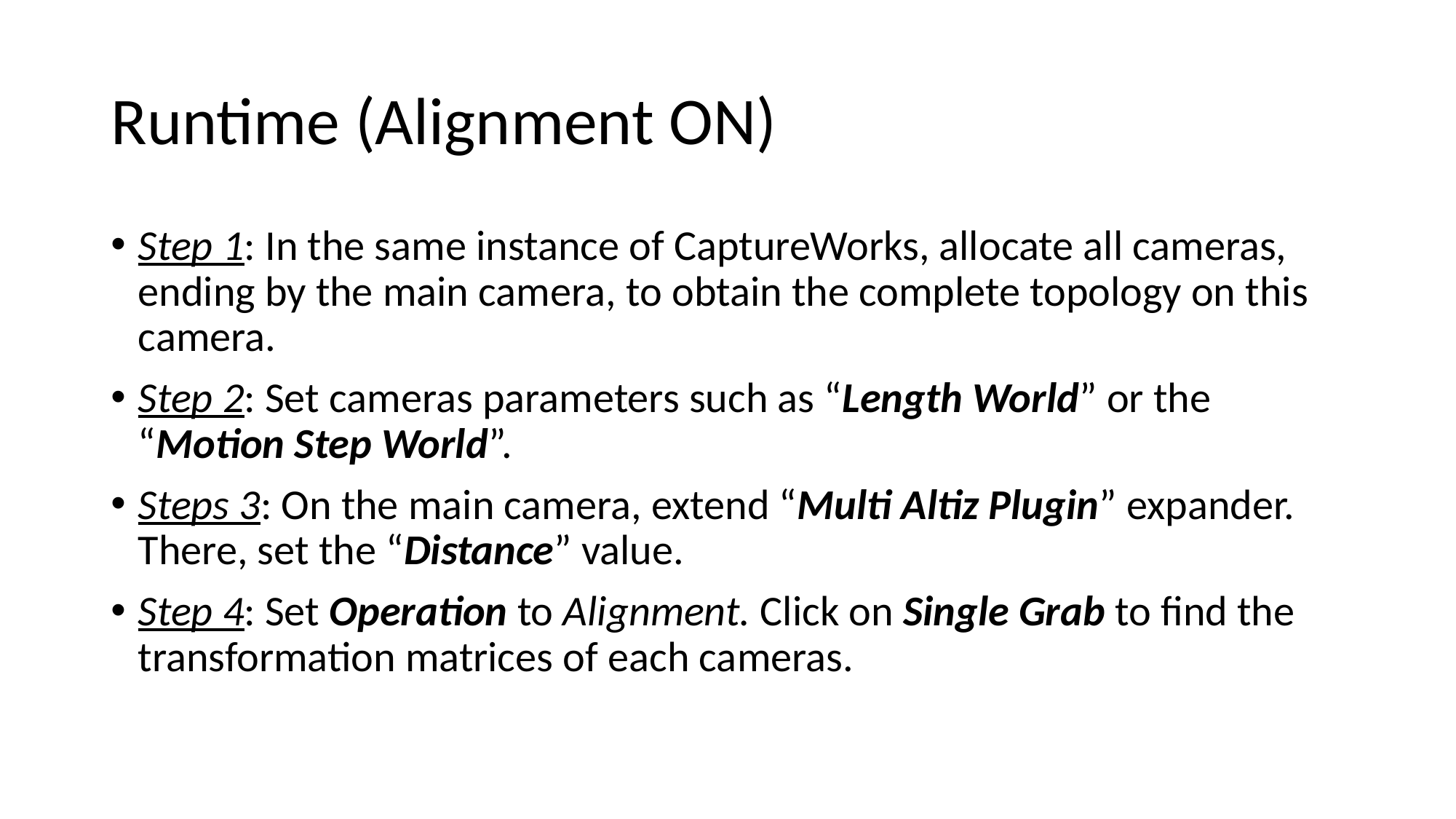

# Runtime (Alignment ON)
Step 1: In the same instance of CaptureWorks, allocate all cameras, ending by the main camera, to obtain the complete topology on this camera.
Step 2: Set cameras parameters such as “Length World” or the “Motion Step World”.
Steps 3: On the main camera, extend “Multi Altiz Plugin” expander. There, set the “Distance” value.
Step 4: Set Operation to Alignment. Click on Single Grab to find the transformation matrices of each cameras.